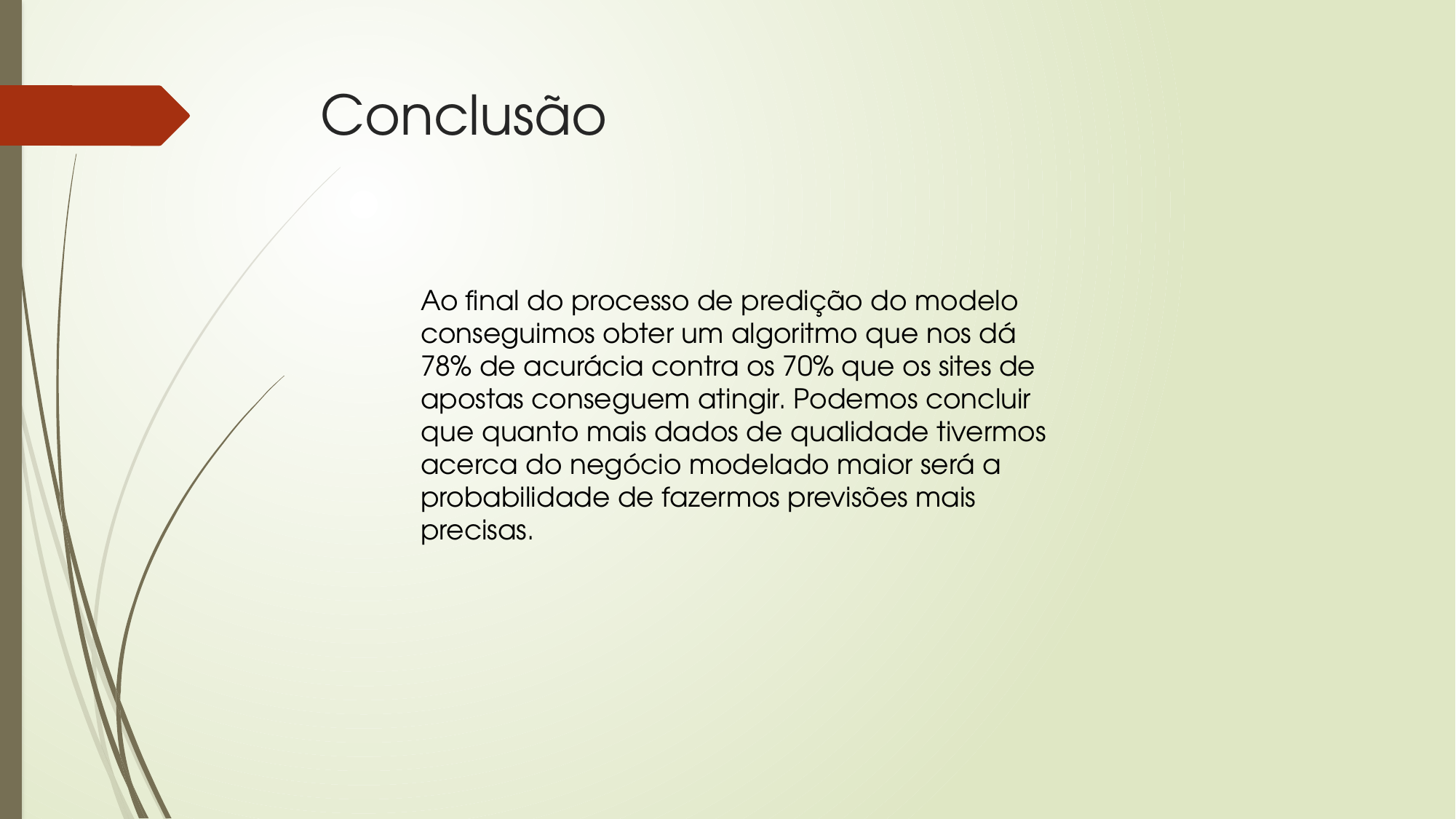

# Conclusão
Ao final do processo de predição do modelo conseguimos obter um algoritmo que nos dá 78% de acurácia contra os 70% que os sites de apostas conseguem atingir. Podemos concluir que quanto mais dados de qualidade tivermos acerca do negócio modelado maior será a probabilidade de fazermos previsões mais precisas.